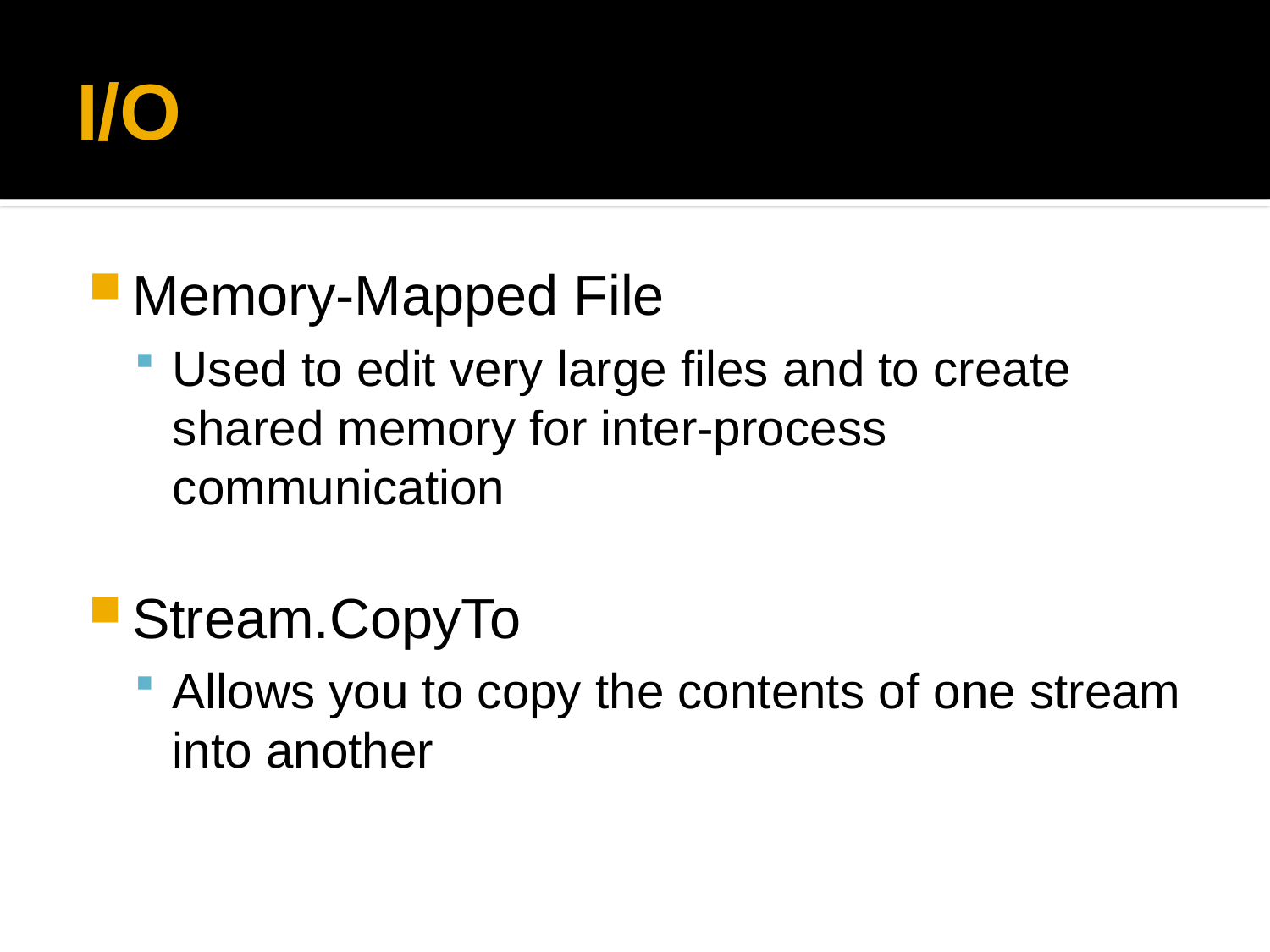

# I/O
Memory-Mapped File
Used to edit very large files and to create shared memory for inter-process communication

Stream.CopyTo
Allows you to copy the contents of one stream into another